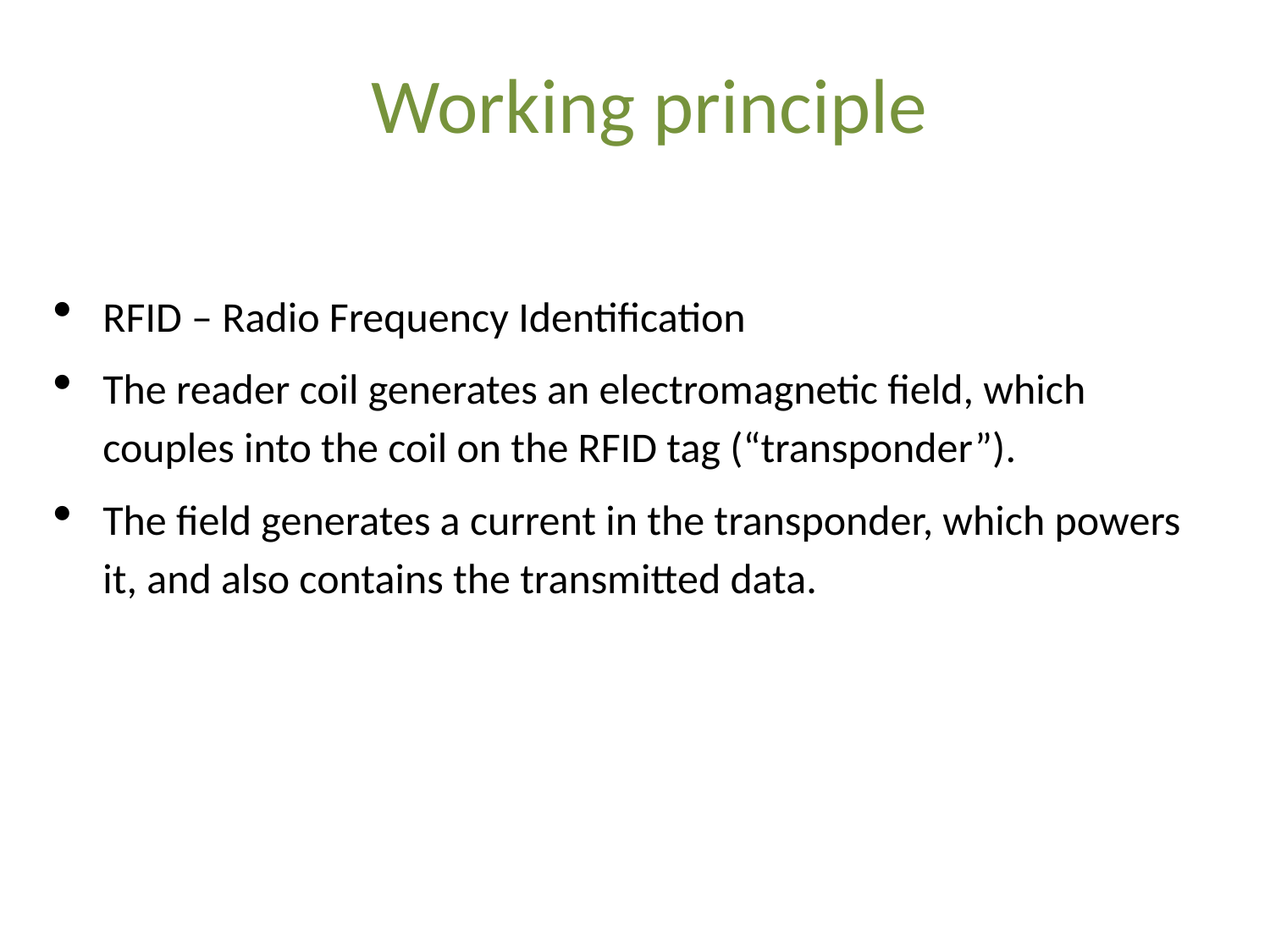

Working principle

RFID – Radio Frequency Identification
The reader coil generates an electromagnetic field, which couples into the coil on the RFID tag (“transponder”).
The field generates a current in the transponder, which powers it, and also contains the transmitted data.